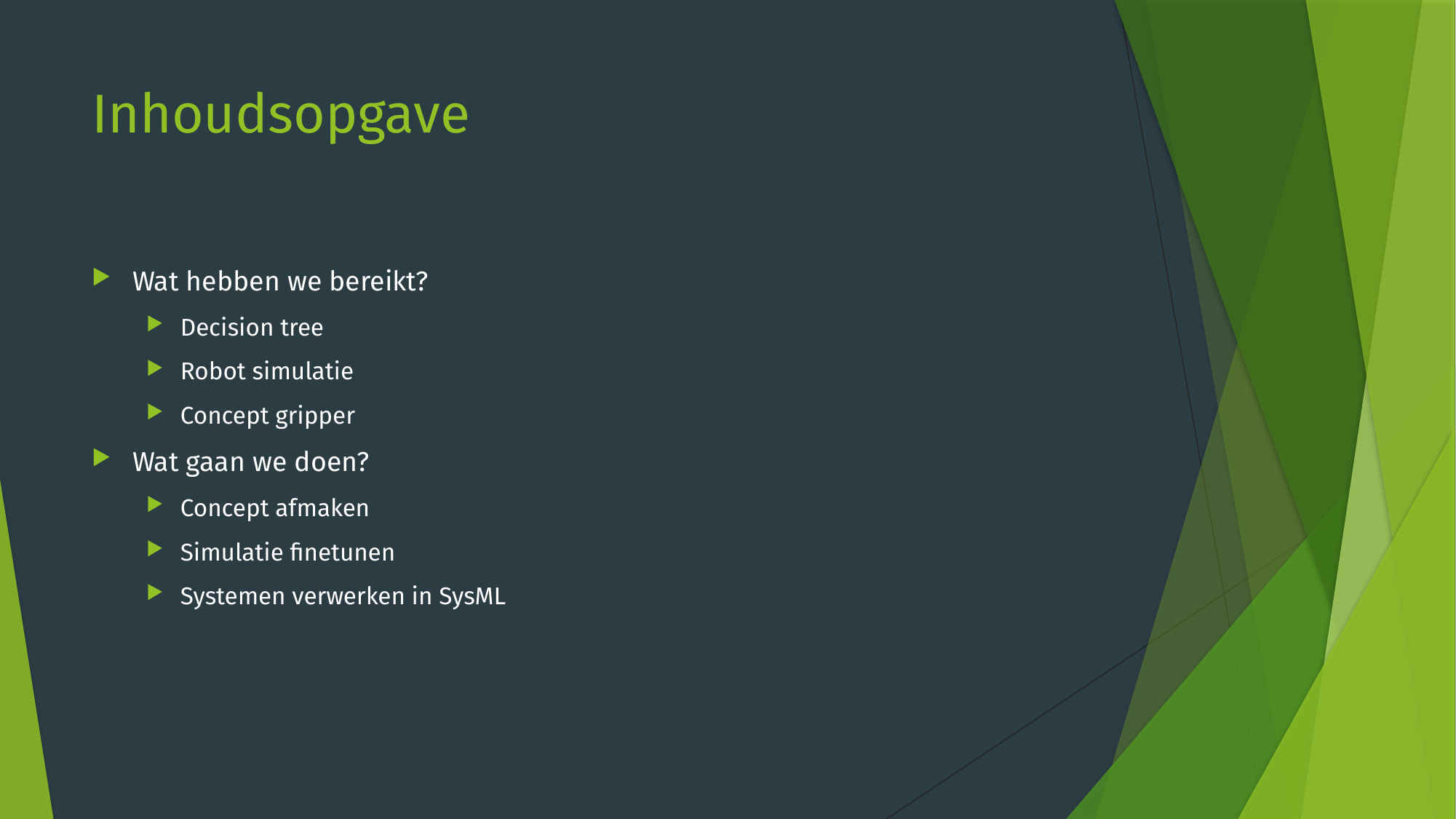

# Inhoudsopgave
Wat hebben we bereikt?
Decision tree
Robot simulatie
Concept gripper
Wat gaan we doen?
Concept afmaken
Simulatie finetunen
Systemen verwerken in SysML